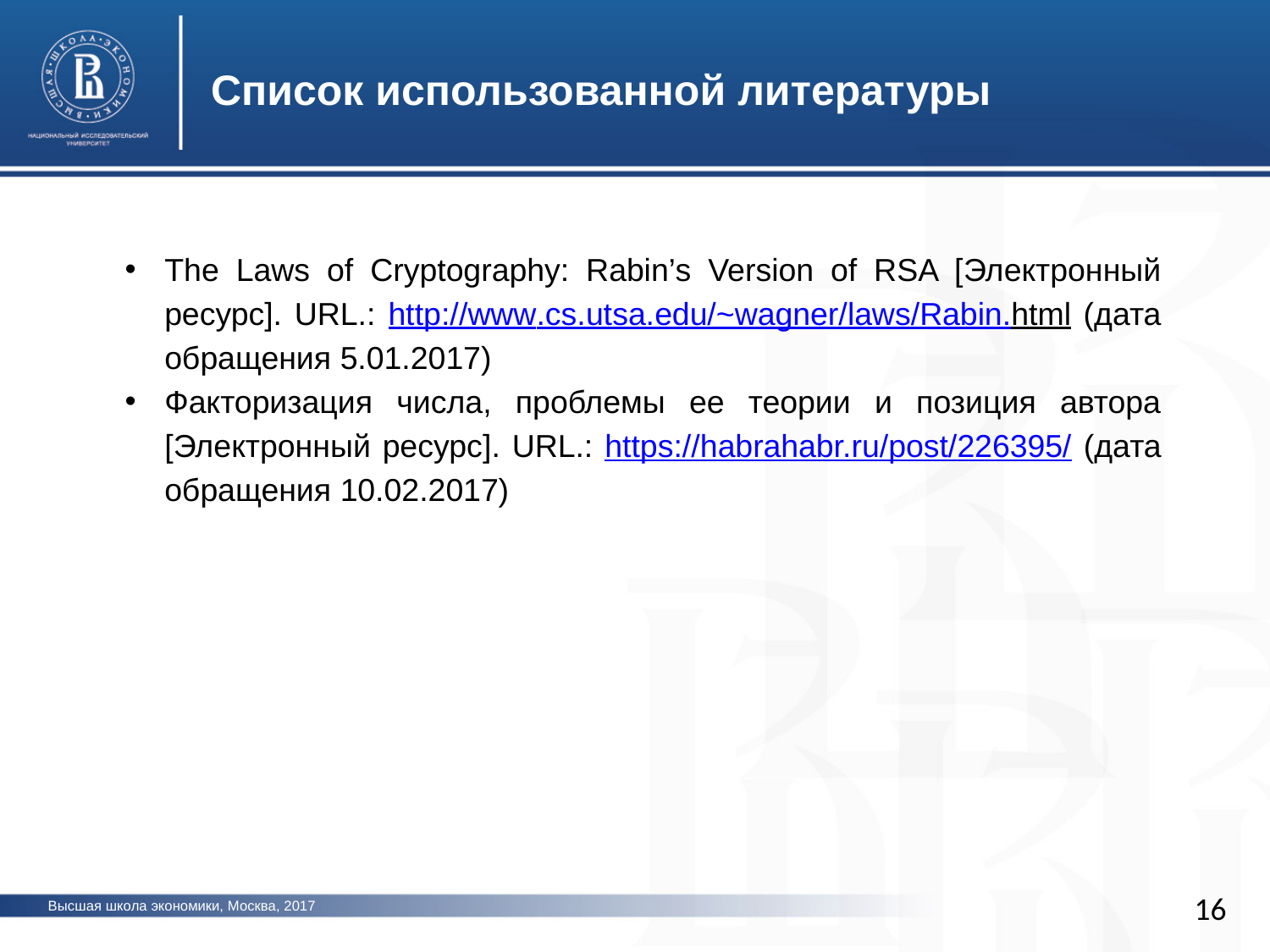

Список использованной литературы
The Laws of Cryptography: Rabin’s Version of RSA [Электронный ресурс]. URL.: http://www.cs.utsa.edu/~wagner/laws/Rabin.html (дата обращения 5.01.2017)
Факторизация числа, проблемы ее теории и позиция автора [Электронный ресурс]. URL.: https://habrahabr.ru/post/226395/ (дата обращения 10.02.2017)

16
Высшая школа экономики, Москва, 2017